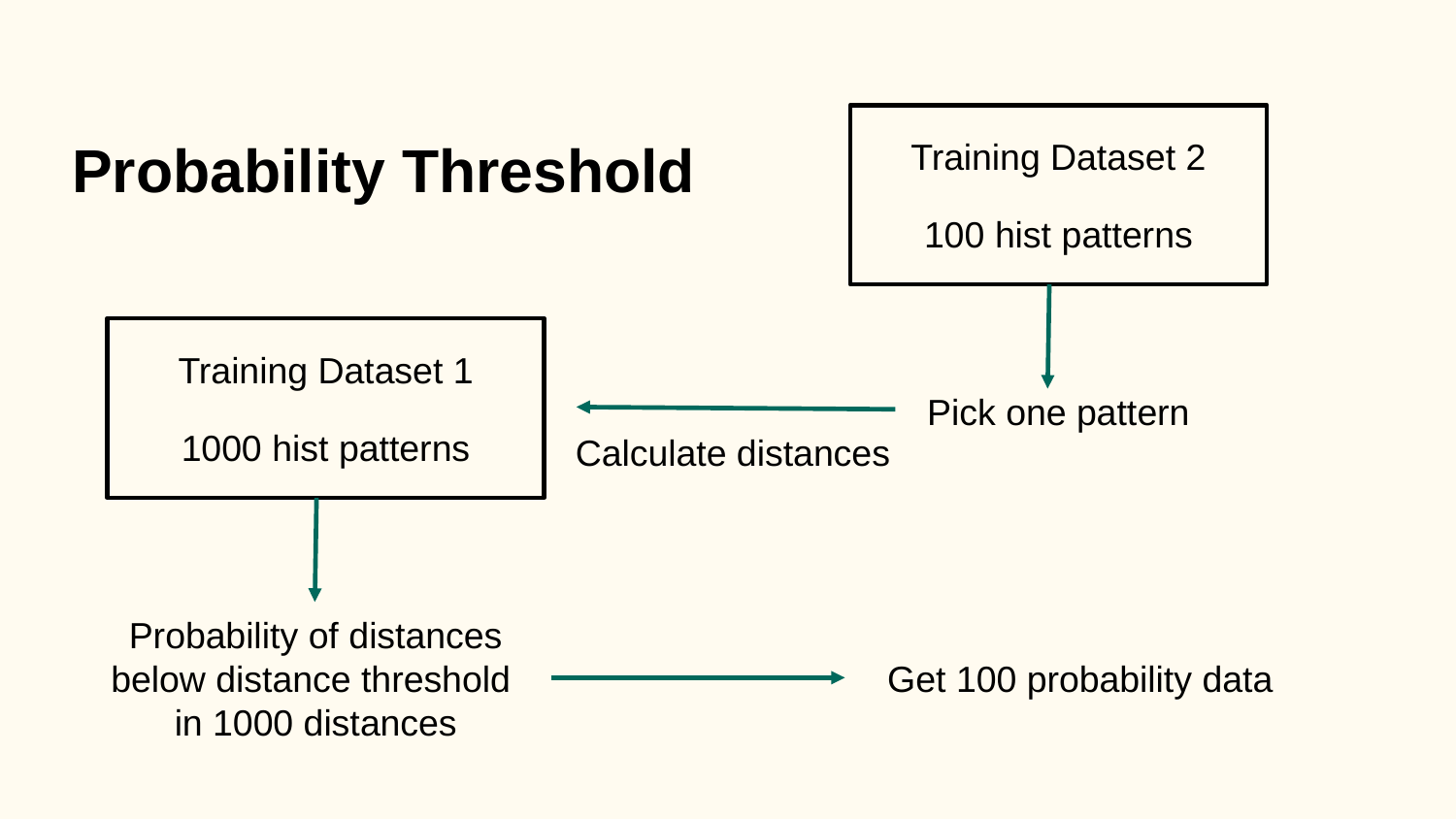

Training Dataset 2

100 hist patterns
# Probability Threshold
Training Dataset 1

1000 hist patterns
Pick one pattern
Calculate distances
Probability of distances below distance threshold
in 1000 distances
Get 100 probability data